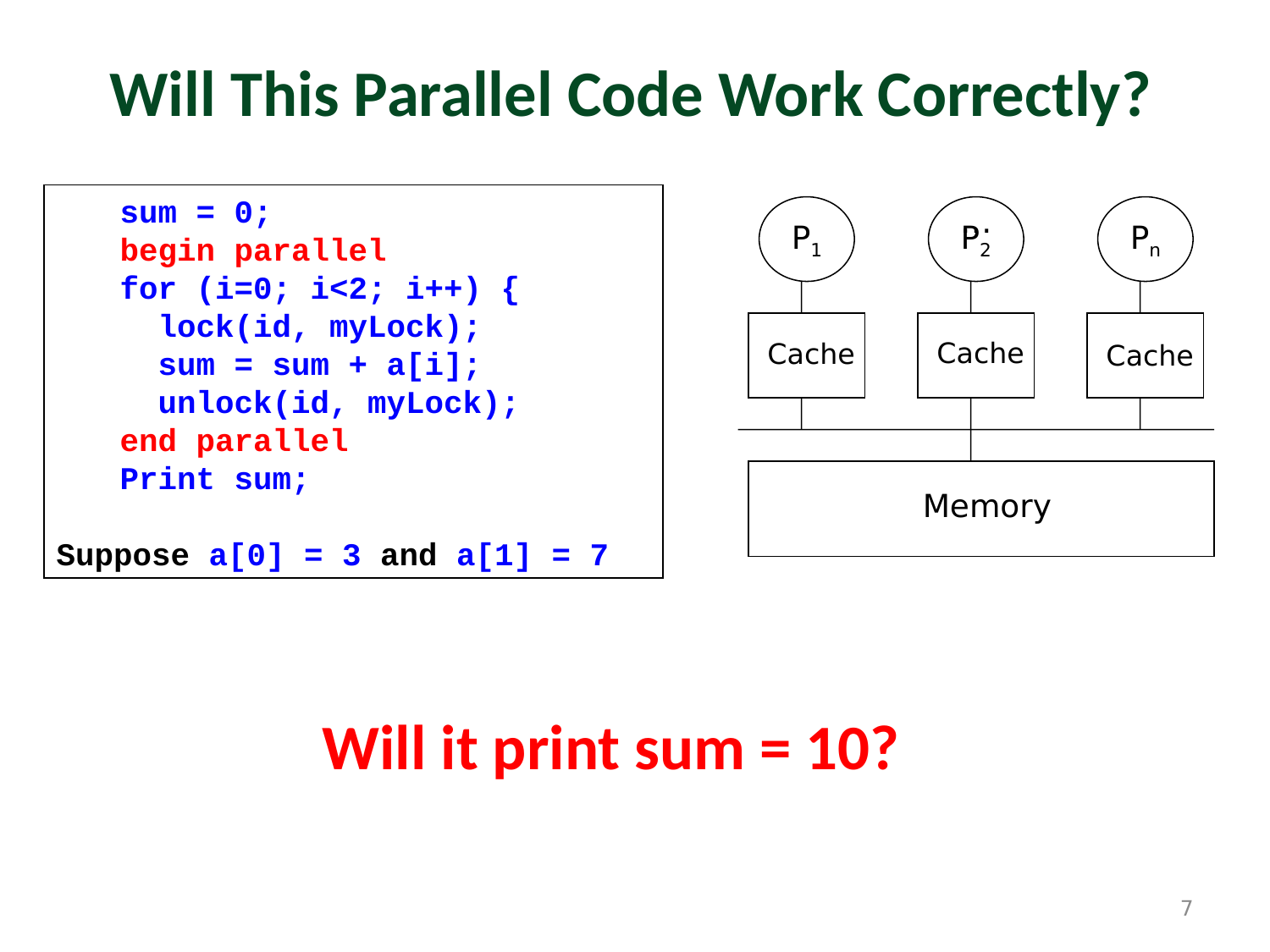

# Will This Parallel Code Work Correctly?
sum = 0;
begin parallel
for (i=0; i<2; i++) {
  lock(id, myLock);
  sum = sum + a[i];
  unlock(id, myLock);
end parallel
Print sum;

Suppose a[0] = 3 and a[1] = 7
…
P1
P2
Pn

Cache
Cache
Cache
Memory
Will it print sum = 10?
7